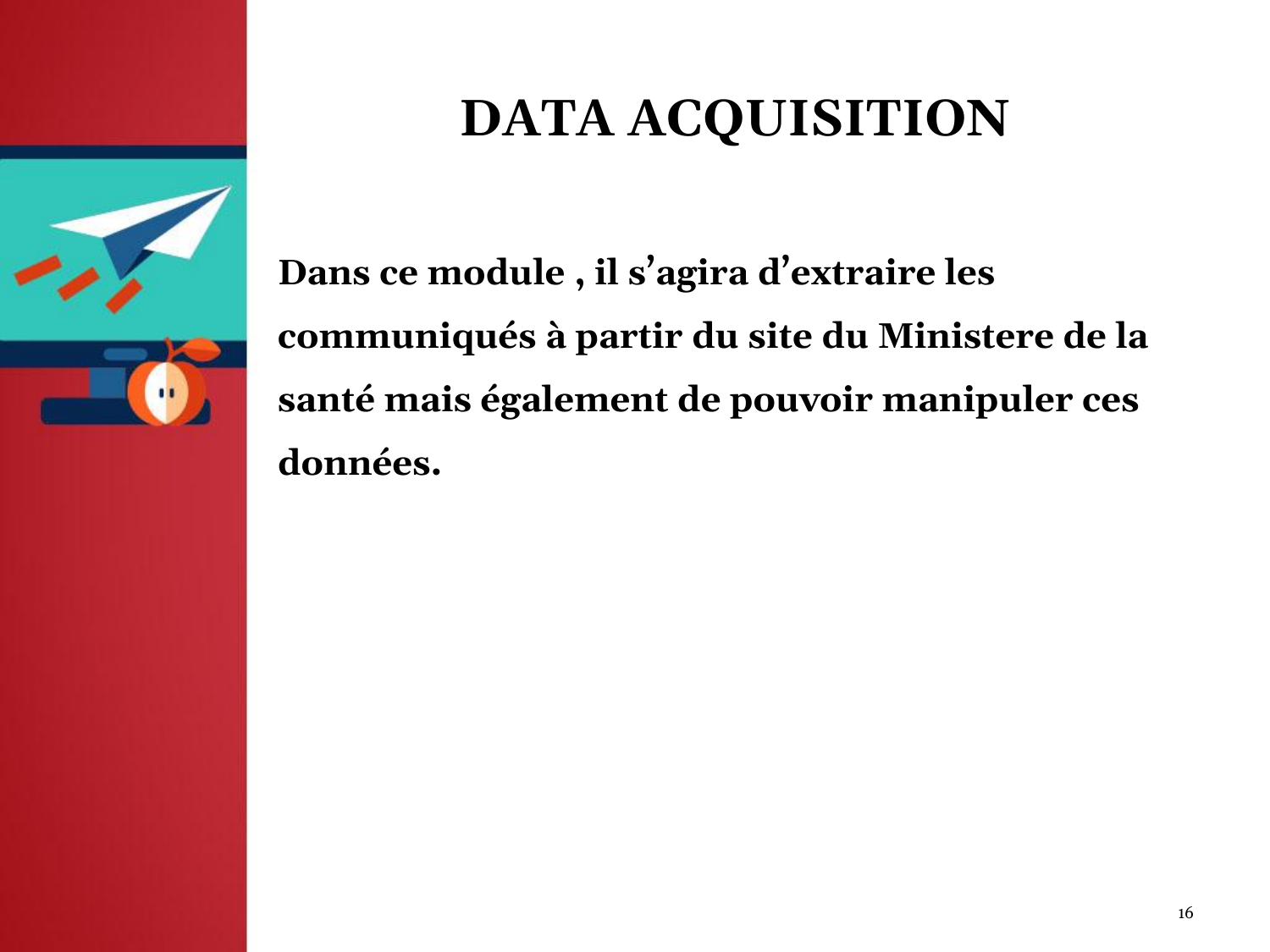

# DATA ACQUISITION
Dans ce module , il s’agira d’extraire les communiqués à partir du site du Ministere de la santé mais également de pouvoir manipuler ces données.
16